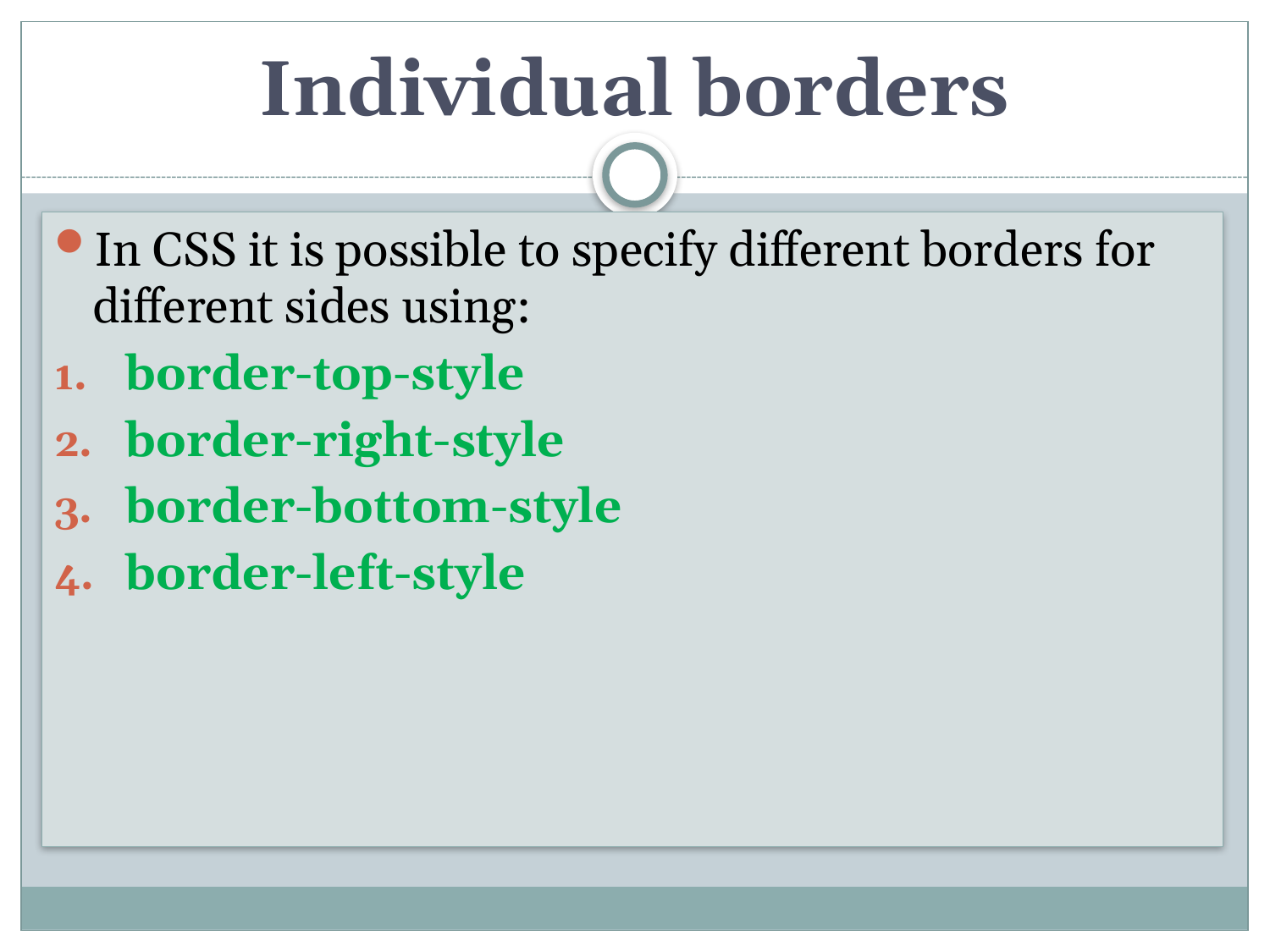

# Individual borders
In CSS it is possible to specify different borders for different sides using:
border-top-style
border-right-style
border-bottom-style
border-left-style